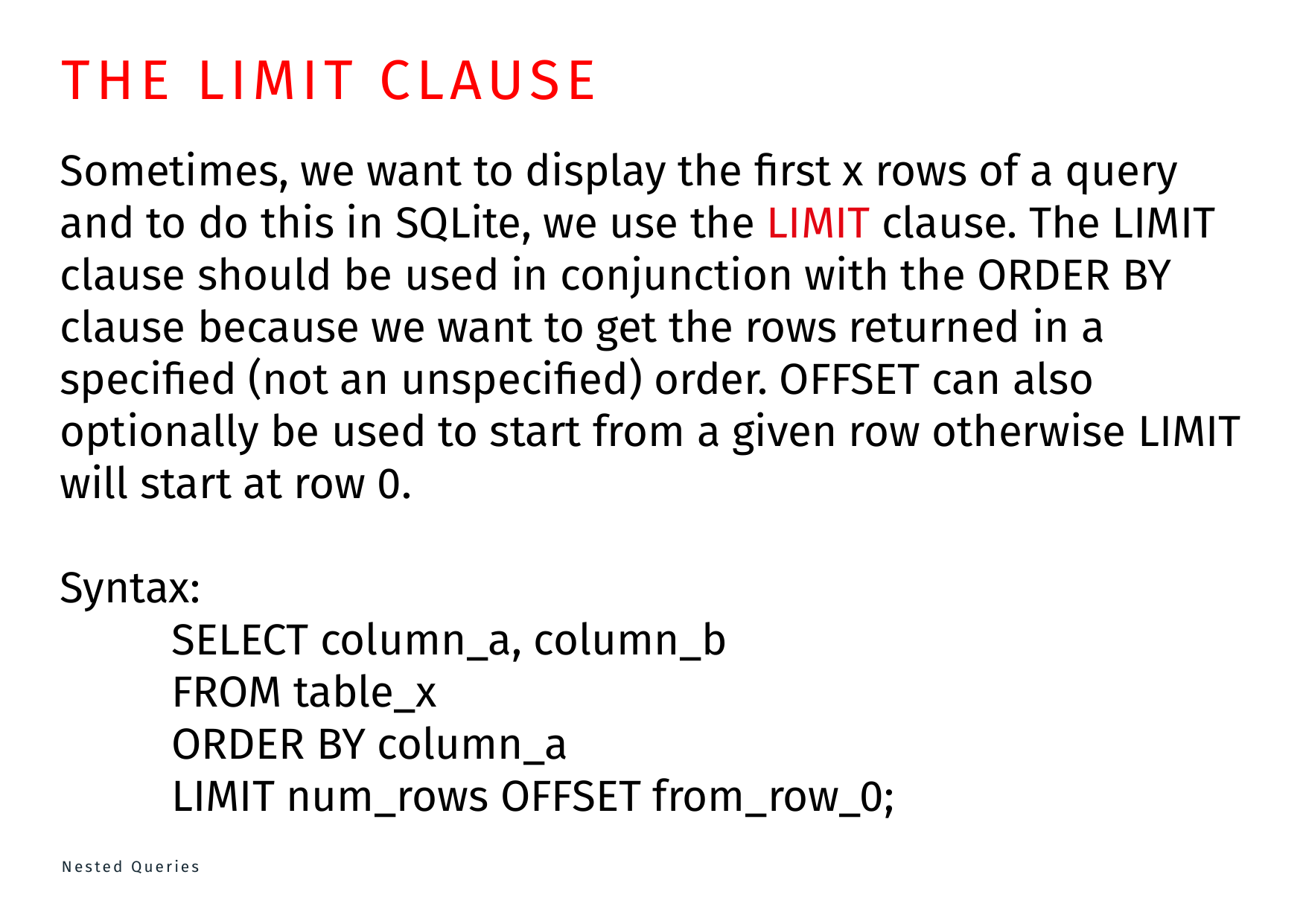

# THE LIMIT CLAUSE
Sometimes, we want to display the first x rows of a query and to do this in SQLite, we use the LIMIT clause. The LIMIT clause should be used in conjunction with the ORDER BY clause because we want to get the rows returned in a specified (not an unspecified) order. OFFSET can also optionally be used to start from a given row otherwise LIMIT will start at row 0.

Syntax:
	SELECT column_a, column_b
	FROM table_x
	ORDER BY column_a
	LIMIT num_rows OFFSET from_row_0;

Nested Queries